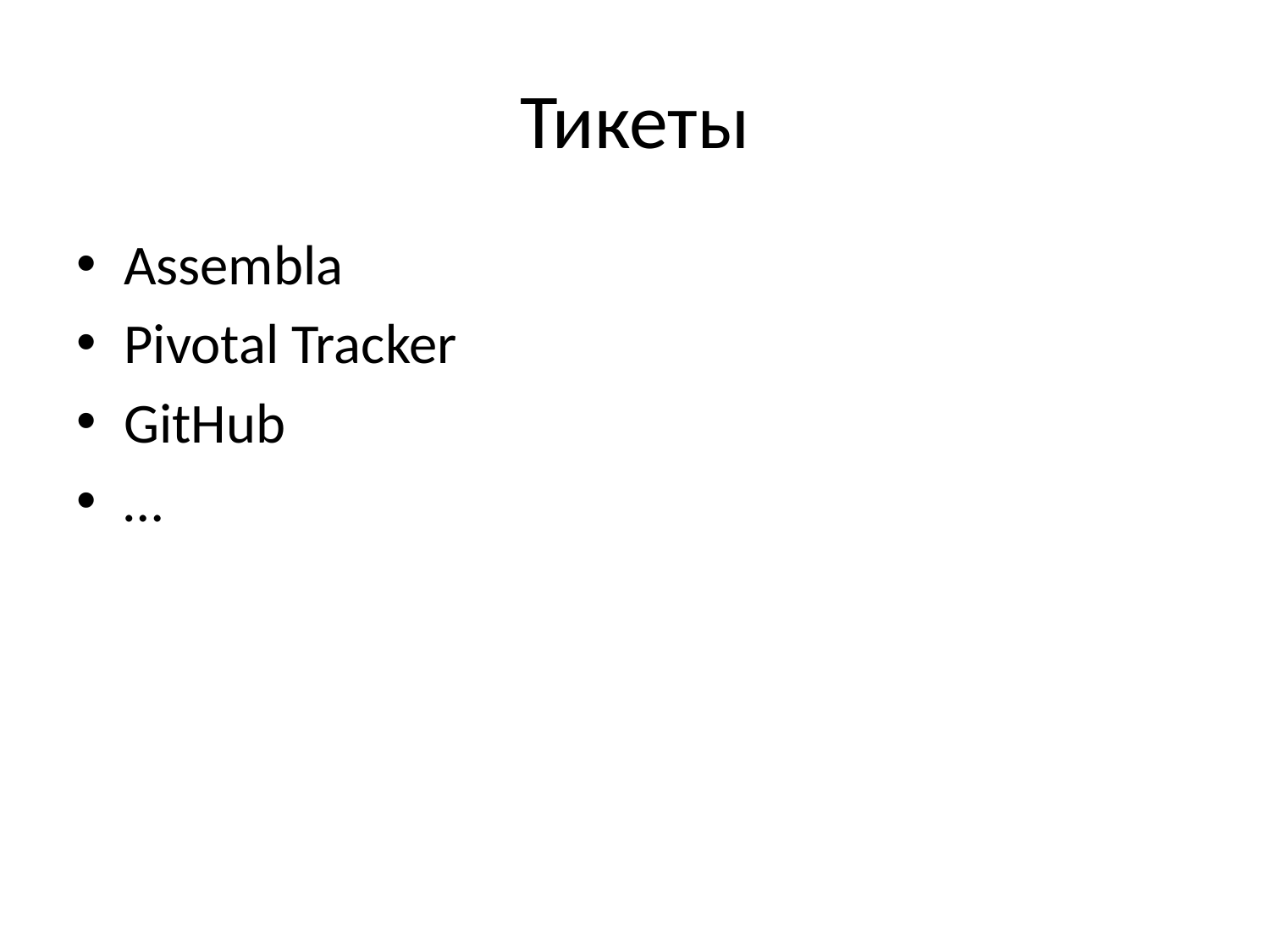

# Тикеты
Assembla
Pivotal Tracker
GitHub
…